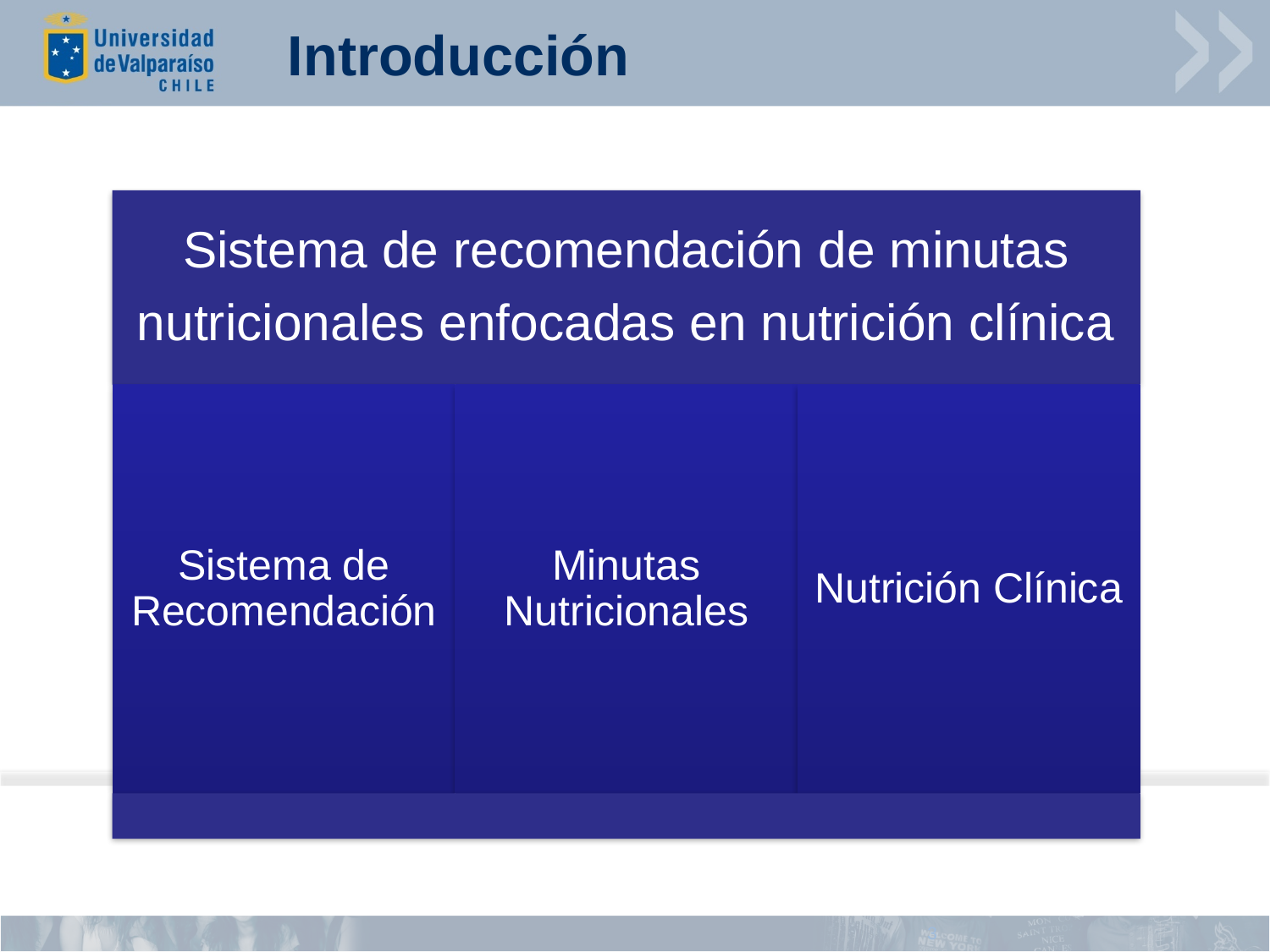

# Introducción

Sistema de recomendación de minutas
nutricionales enfocadas en nutrición clínica
Sistema de Recomendación
Minutas Nutricionales
Nutrición Clínica
3